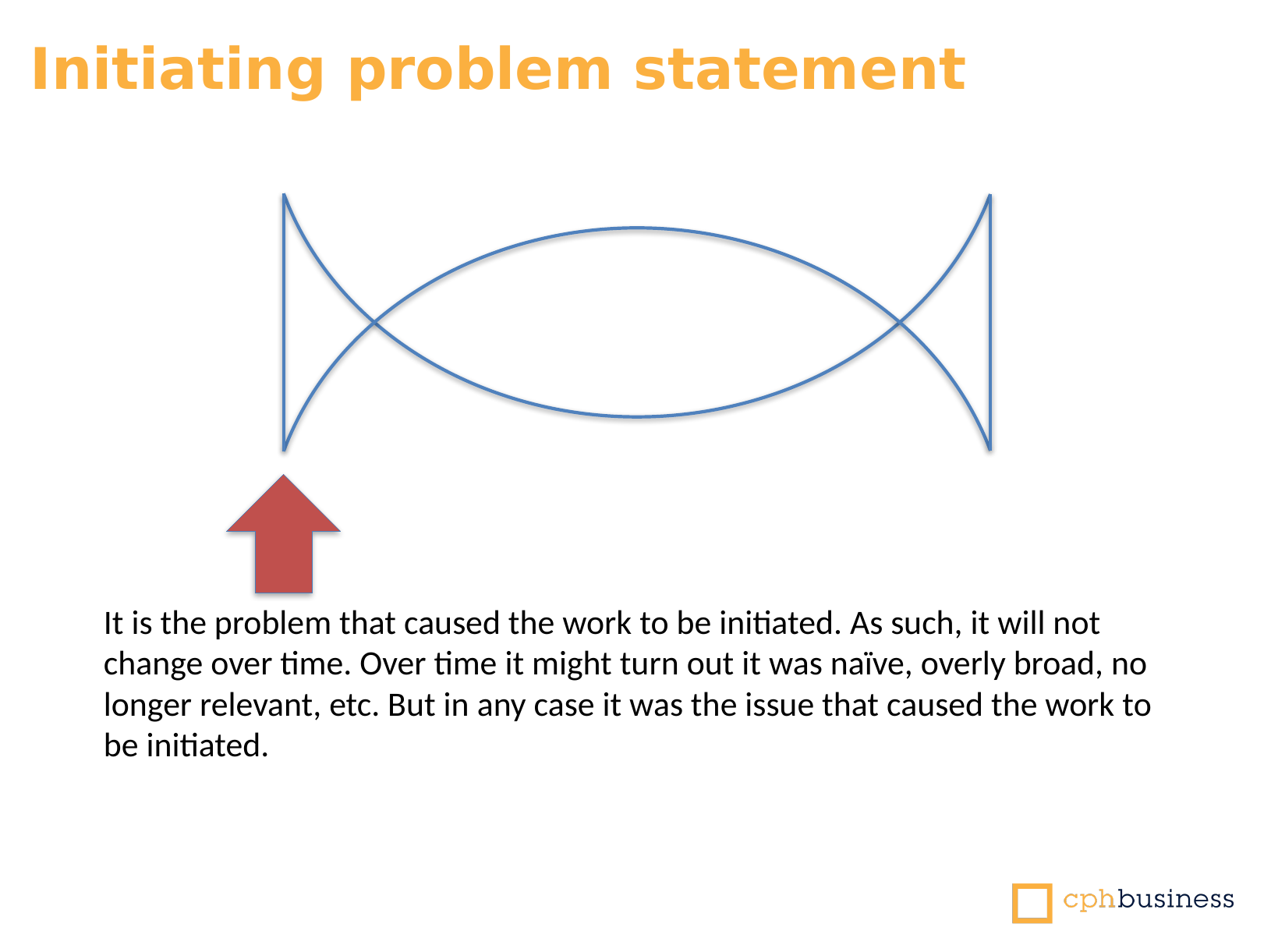

Initiating problem statement

It is the problem that caused the work to be initiated. As such, it will not change over time. Over time it might turn out it was naïve, overly broad, no longer relevant, etc. But in any case it was the issue that caused the work to be initiated.